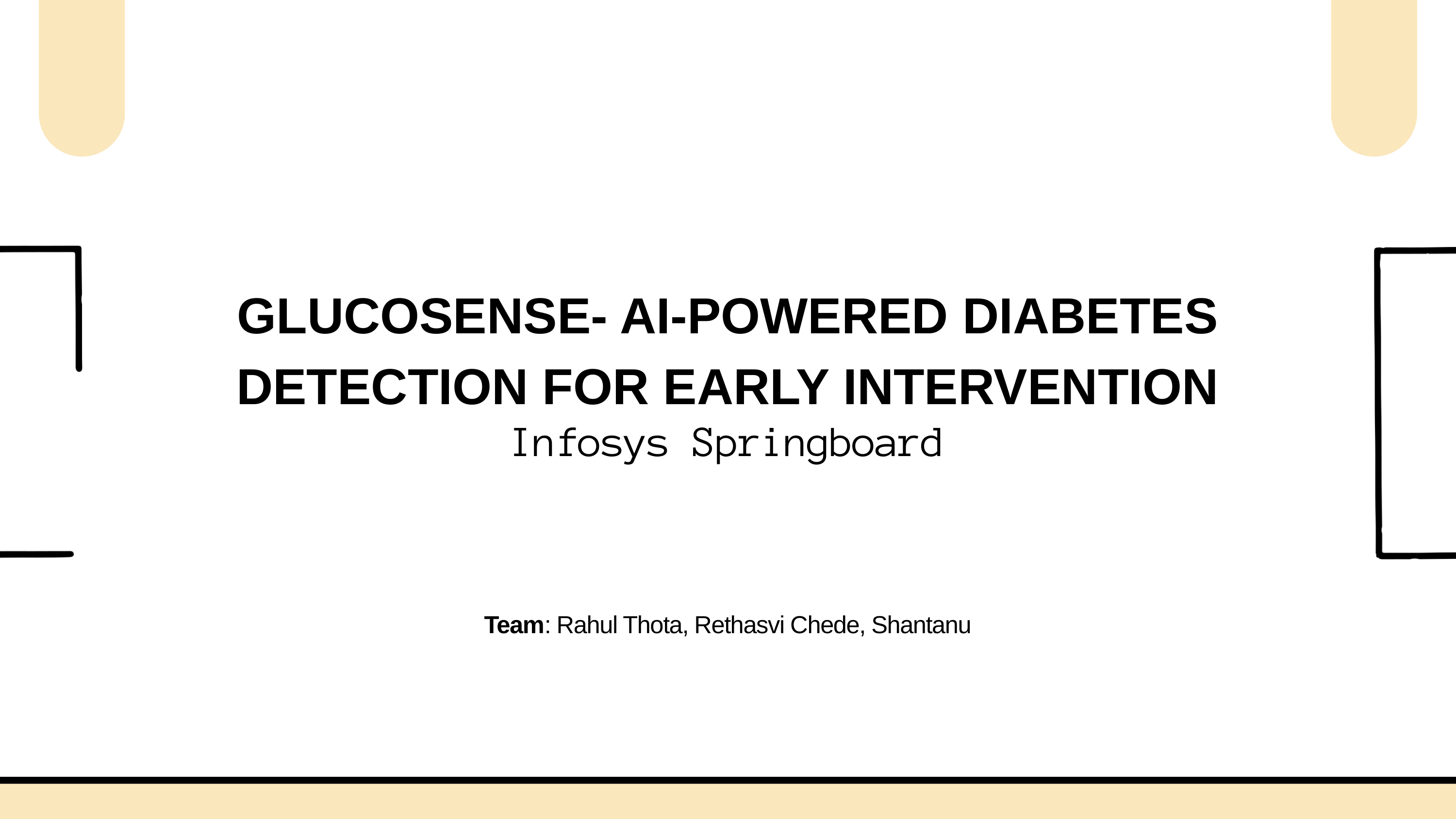

GLUCOSENSE- AI-POWERED DIABETES DETECTION FOR EARLY INTERVENTION
Infosys Springboard
Team: Rahul Thota, Rethasvi Chede, Shantanu